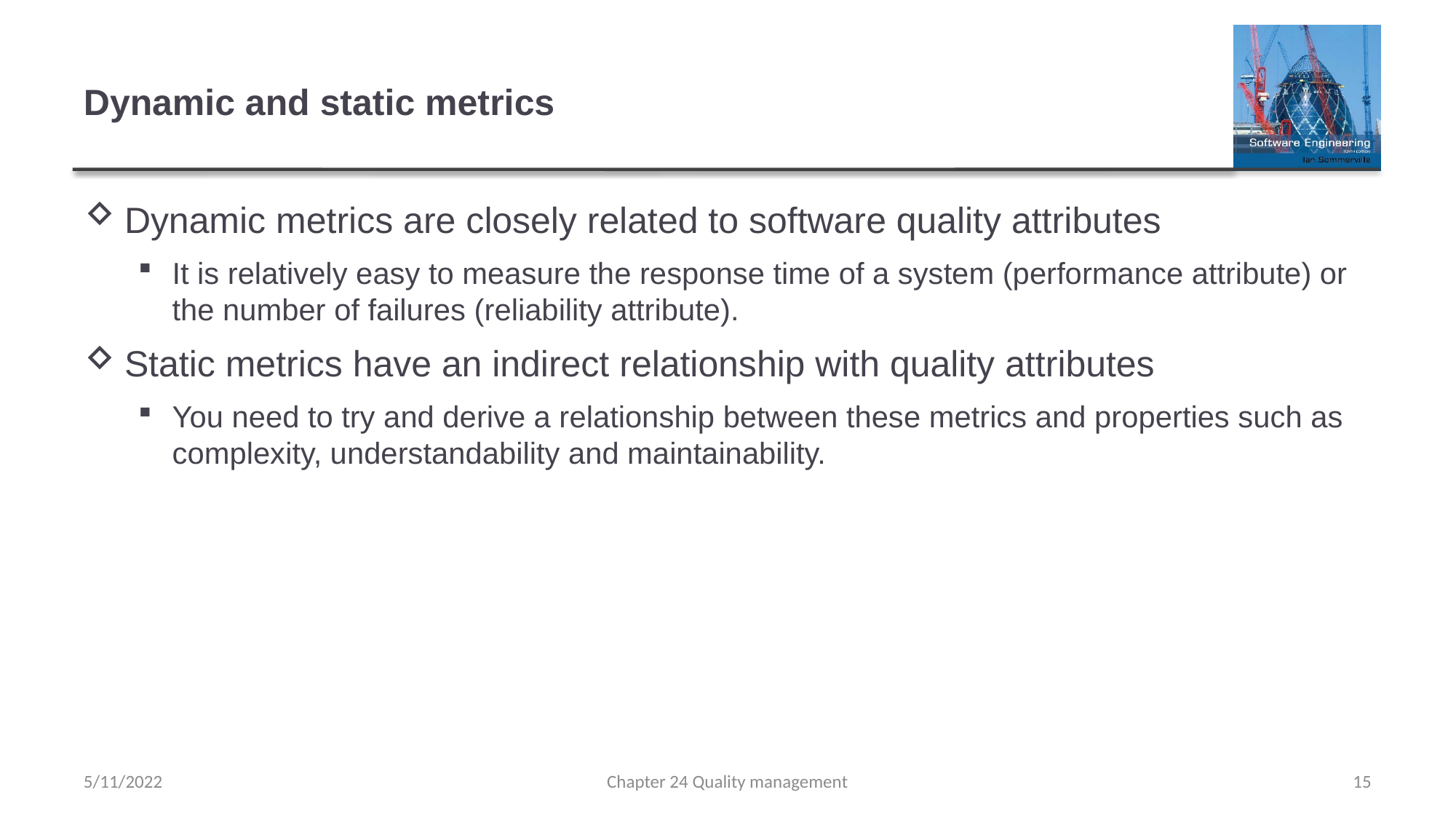

# Dynamic and static metrics
Dynamic metrics are closely related to software quality attributes
It is relatively easy to measure the response time of a system (performance attribute) or the number of failures (reliability attribute).
Static metrics have an indirect relationship with quality attributes
You need to try and derive a relationship between these metrics and properties such as complexity, understandability and maintainability.
5/11/2022
Chapter 24 Quality management
15